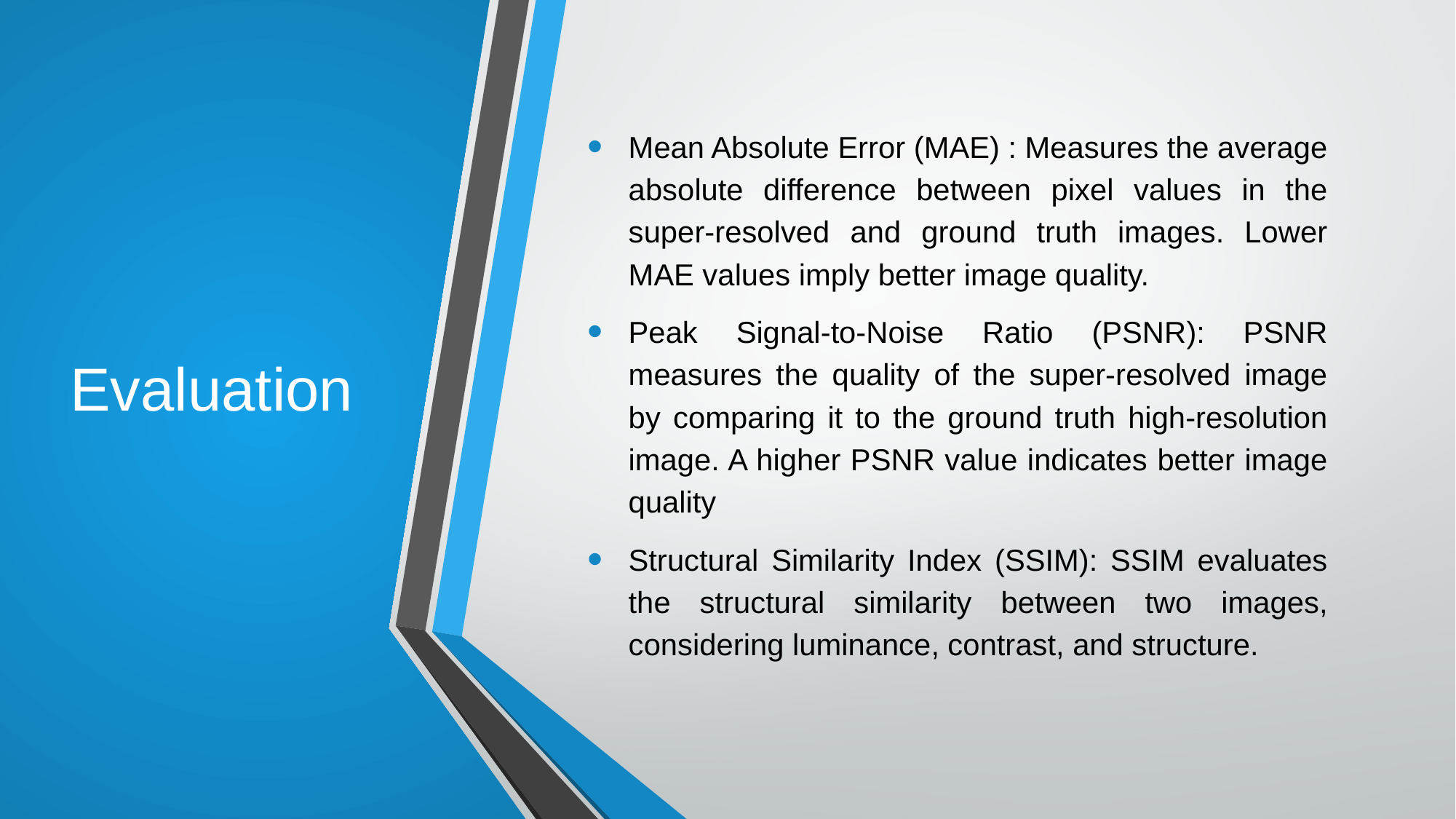

# Evaluation
Mean Absolute Error (MAE) : Measures the average absolute difference between pixel values in the super-resolved and ground truth images. Lower MAE values imply better image quality.
Peak Signal-to-Noise Ratio (PSNR): PSNR measures the quality of the super-resolved image by comparing it to the ground truth high-resolution image. A higher PSNR value indicates better image quality
Structural Similarity Index (SSIM): SSIM evaluates the structural similarity between two images, considering luminance, contrast, and structure.